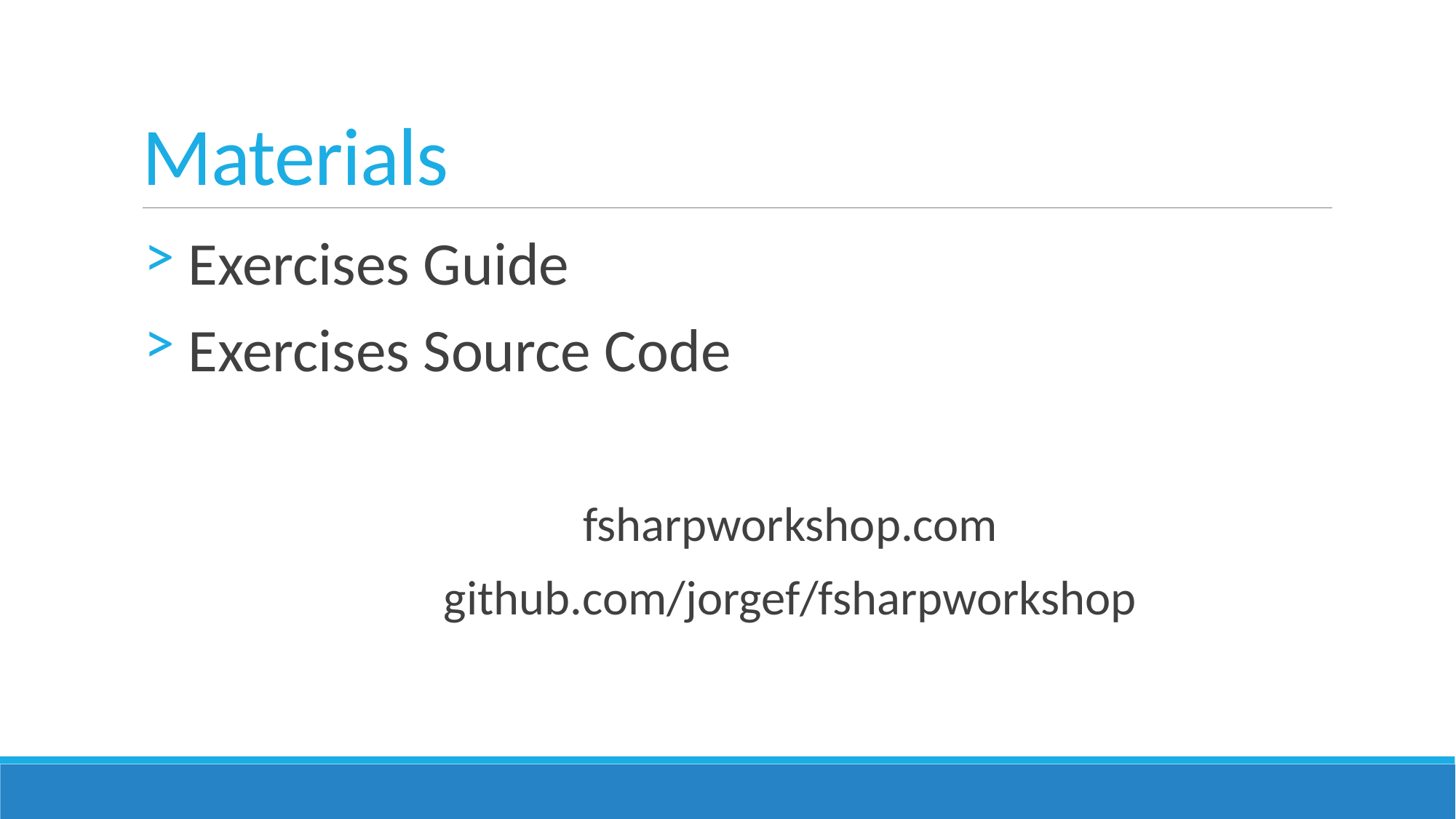

# Materials
 Exercises Guide
 Exercises Source Code

fsharpworkshop.com
github.com/jorgef/fsharpworkshop